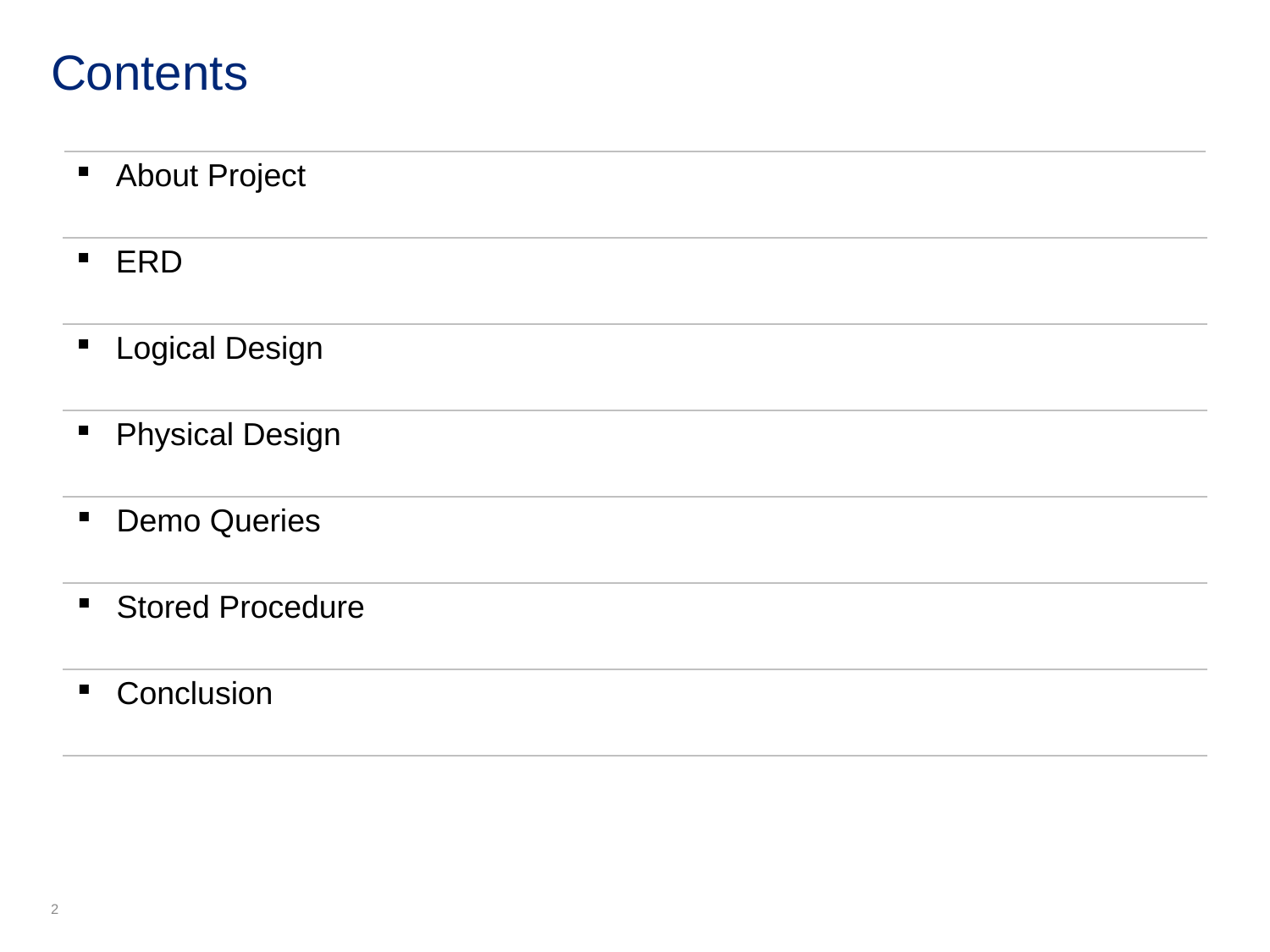

# Contents
| About Project |
| --- |
| ERD |
| Logical Design |
| Physical Design |
| Demo Queries |
| Stored Procedure |
| Conclusion |